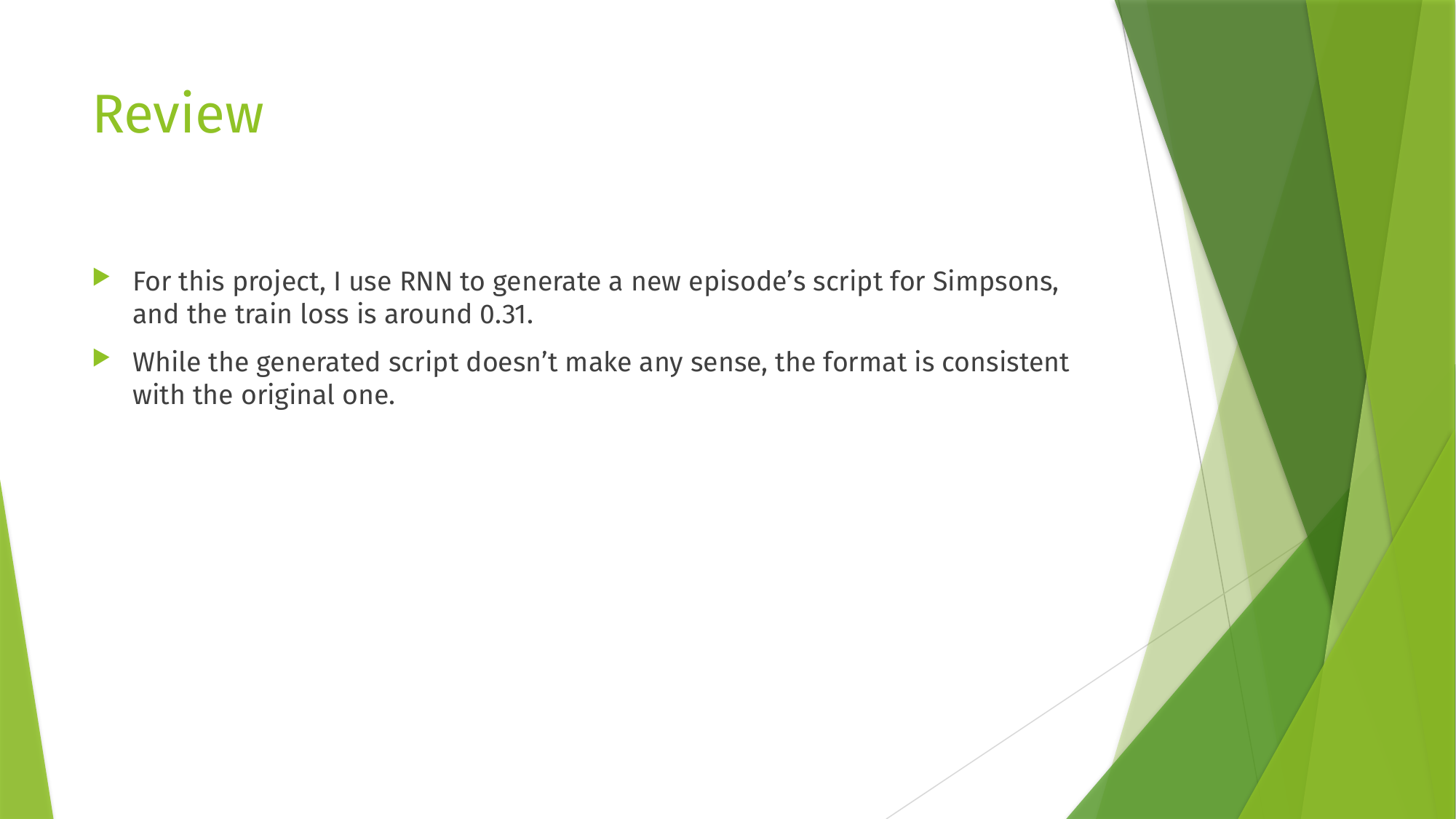

# Review
For this project, I use RNN to generate a new episode’s script for Simpsons, and the train loss is around 0.31.
While the generated script doesn’t make any sense, the format is consistent with the original one.